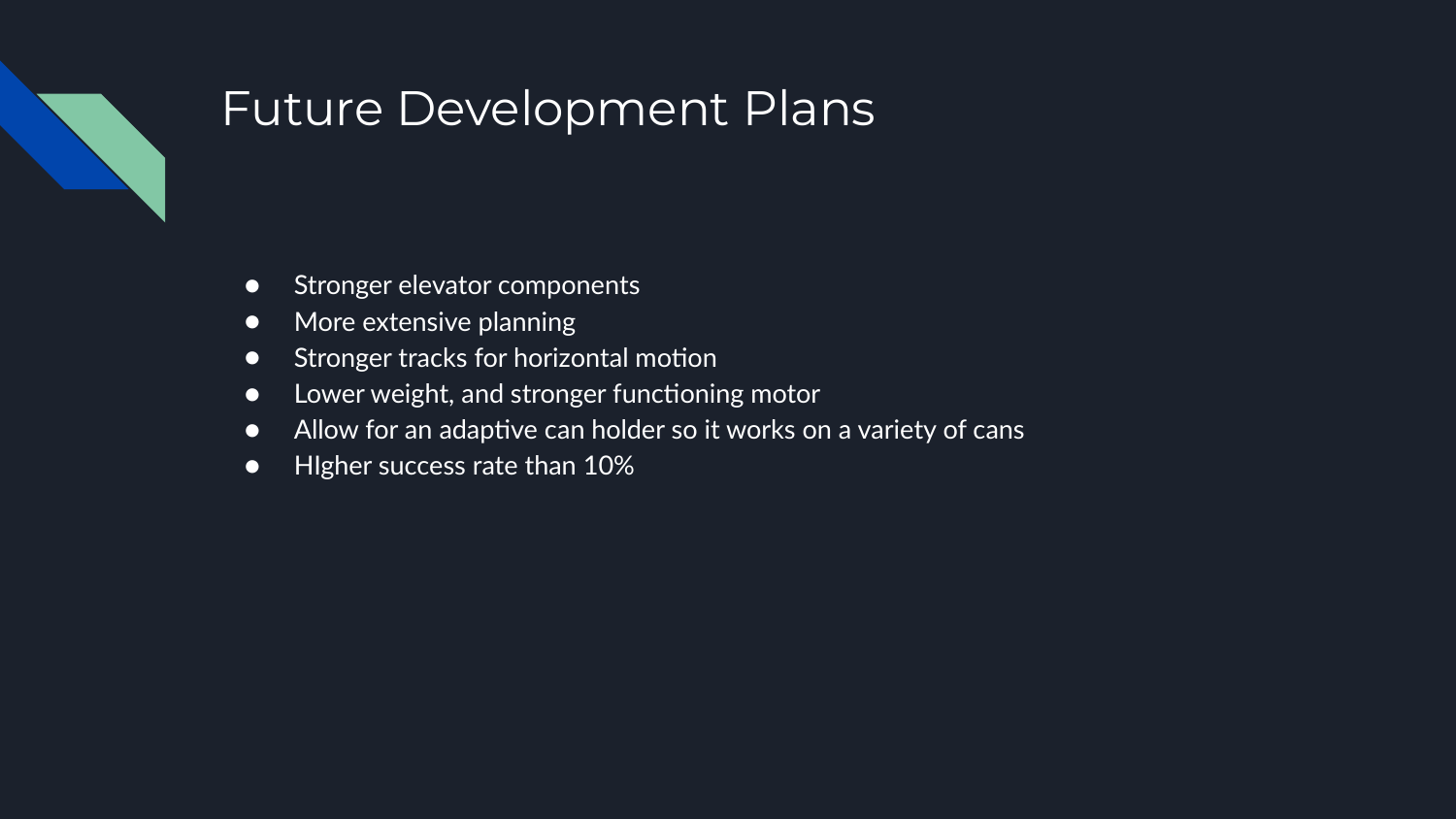

# Future Development Plans
Stronger elevator components
More extensive planning
Stronger tracks for horizontal motion
Lower weight, and stronger functioning motor
Allow for an adaptive can holder so it works on a variety of cans
HIgher success rate than 10%